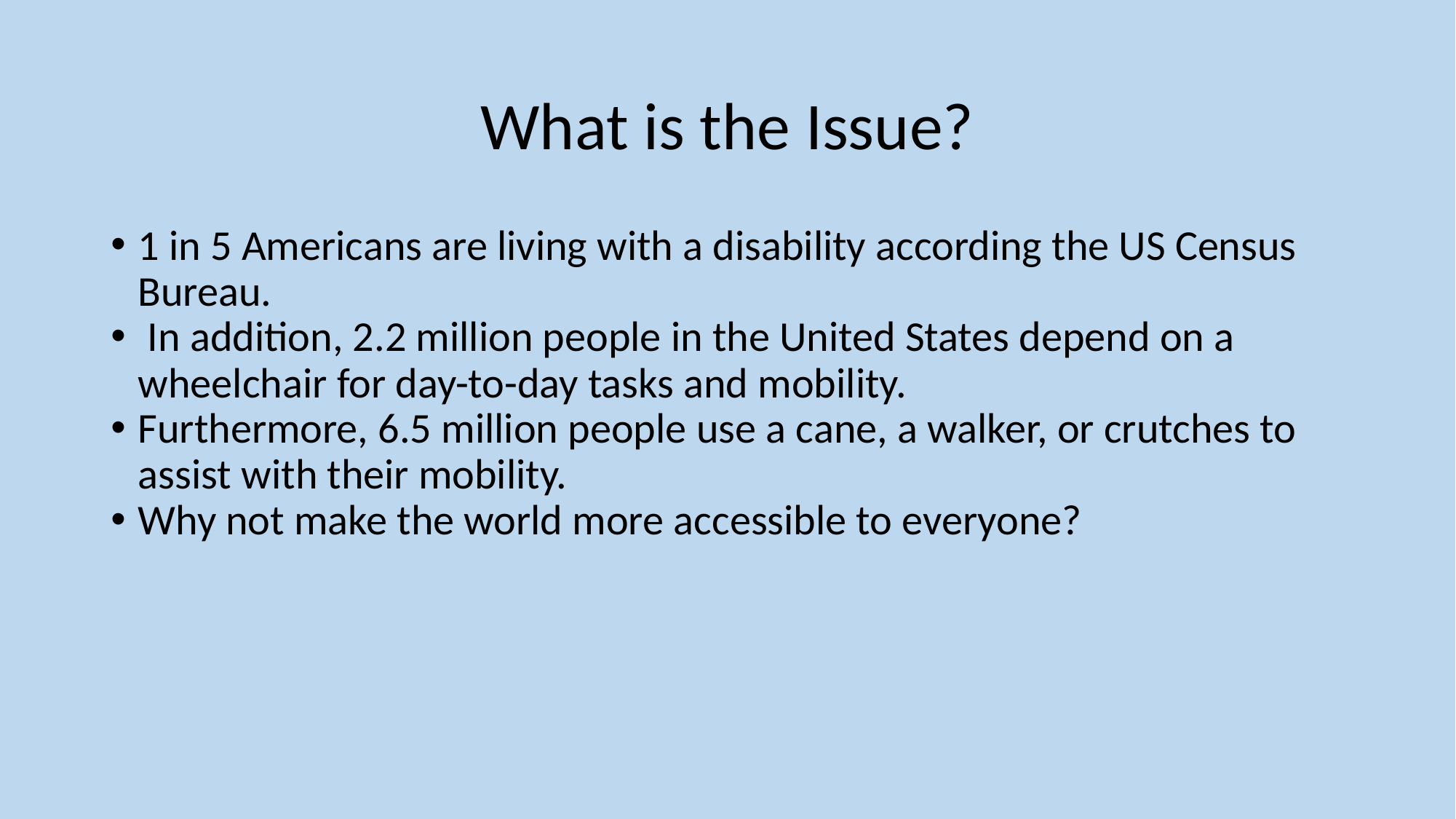

What is the Issue?
1 in 5 Americans are living with a disability according the US Census Bureau.
 In addition, 2.2 million people in the United States depend on a wheelchair for day-to-day tasks and mobility.
Furthermore, 6.5 million people use a cane, a walker, or crutches to assist with their mobility.
Why not make the world more accessible to everyone?